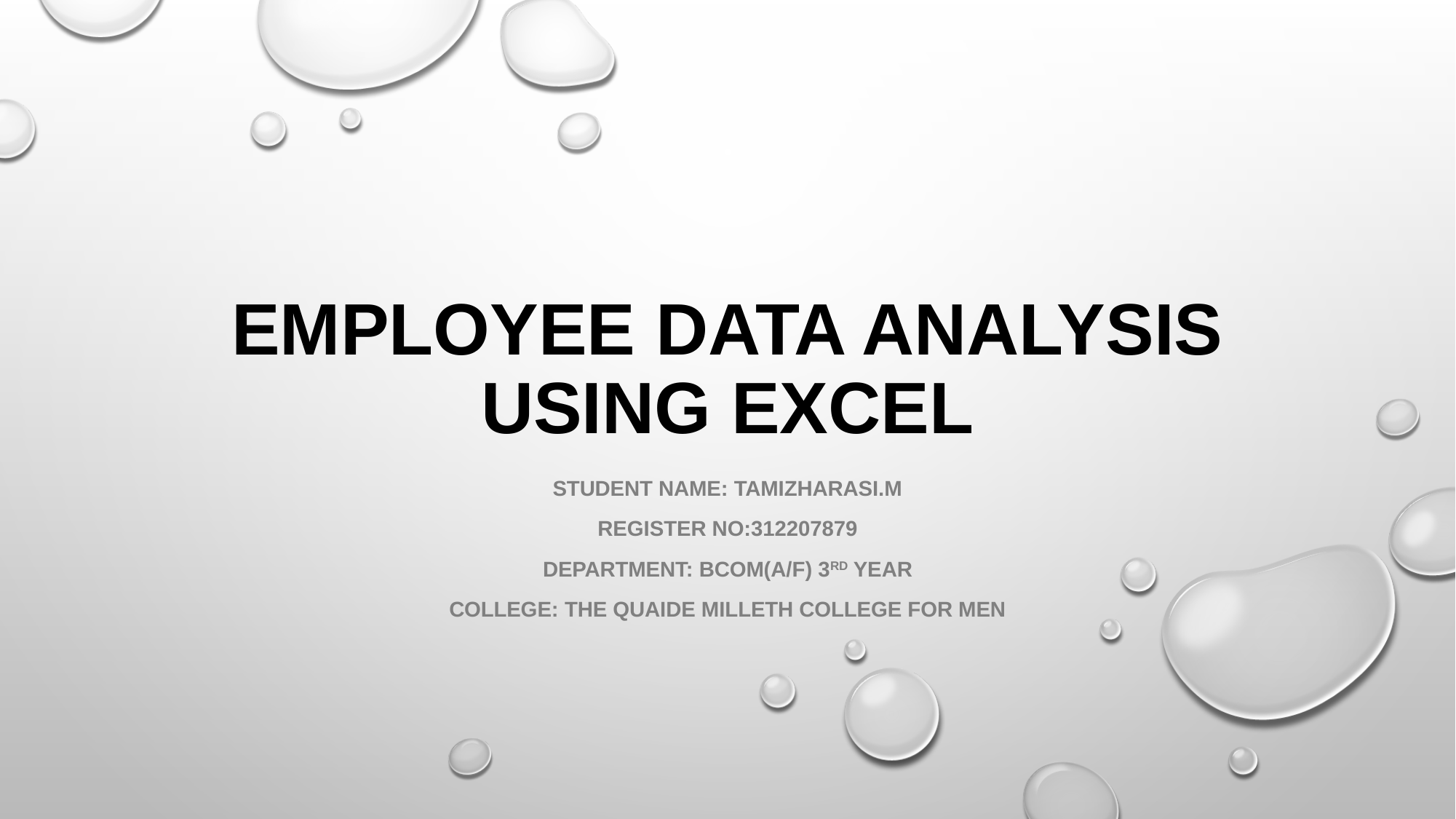

# Employee Data Analysis using Excel
STUDENT NAME: Tamizharasi.M
REGISTER NO:312207879
DEPARTMENT: BCOM(A/F) 3rd year
COLLEGE: THE QUAIDE MILLETH COLLEGE FOR MEN